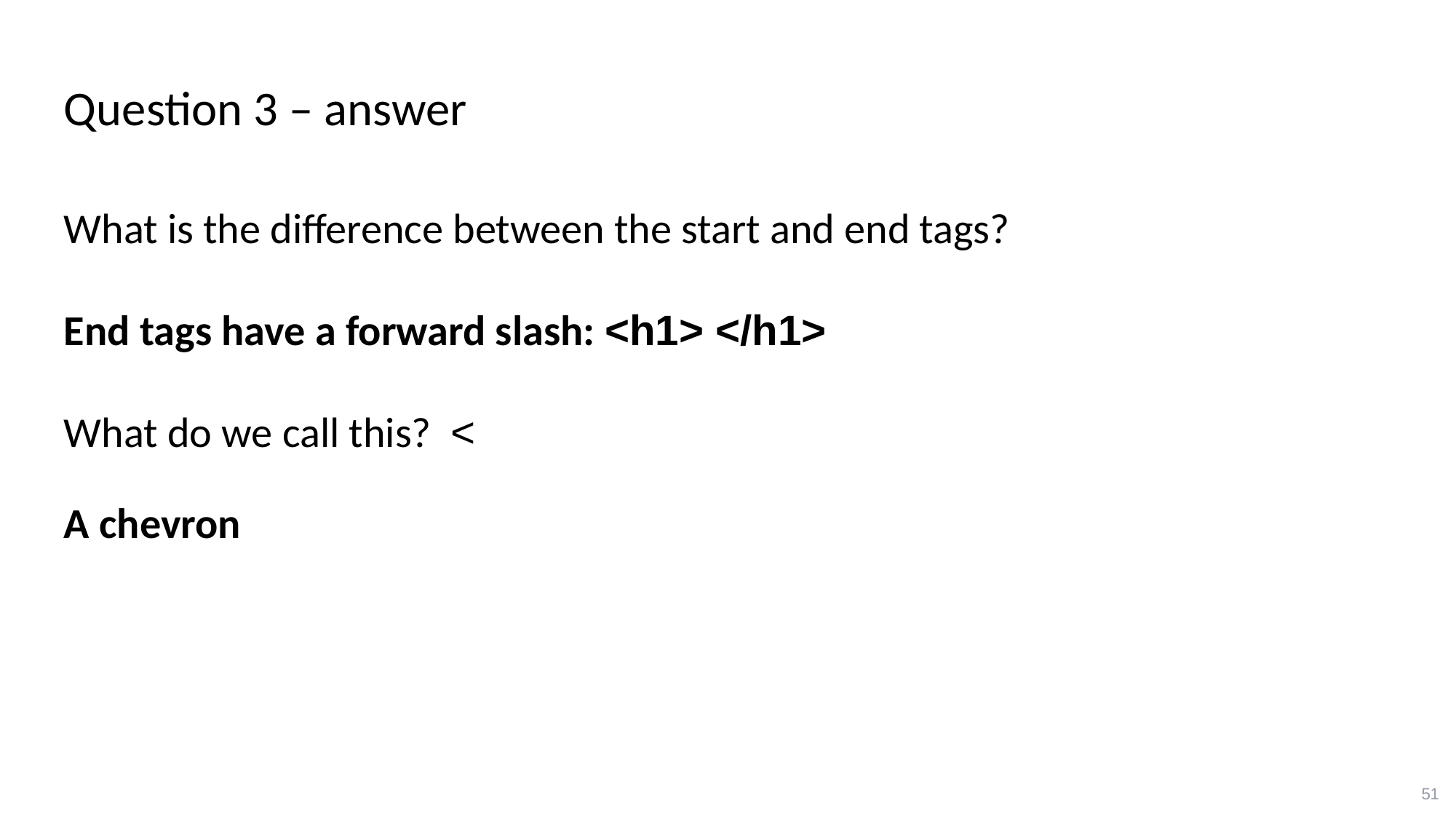

# Question 3 – answer
What is the difference between the start and end tags?

End tags have a forward slash: <h1> </h1>

What do we call this?  <
A chevron

51